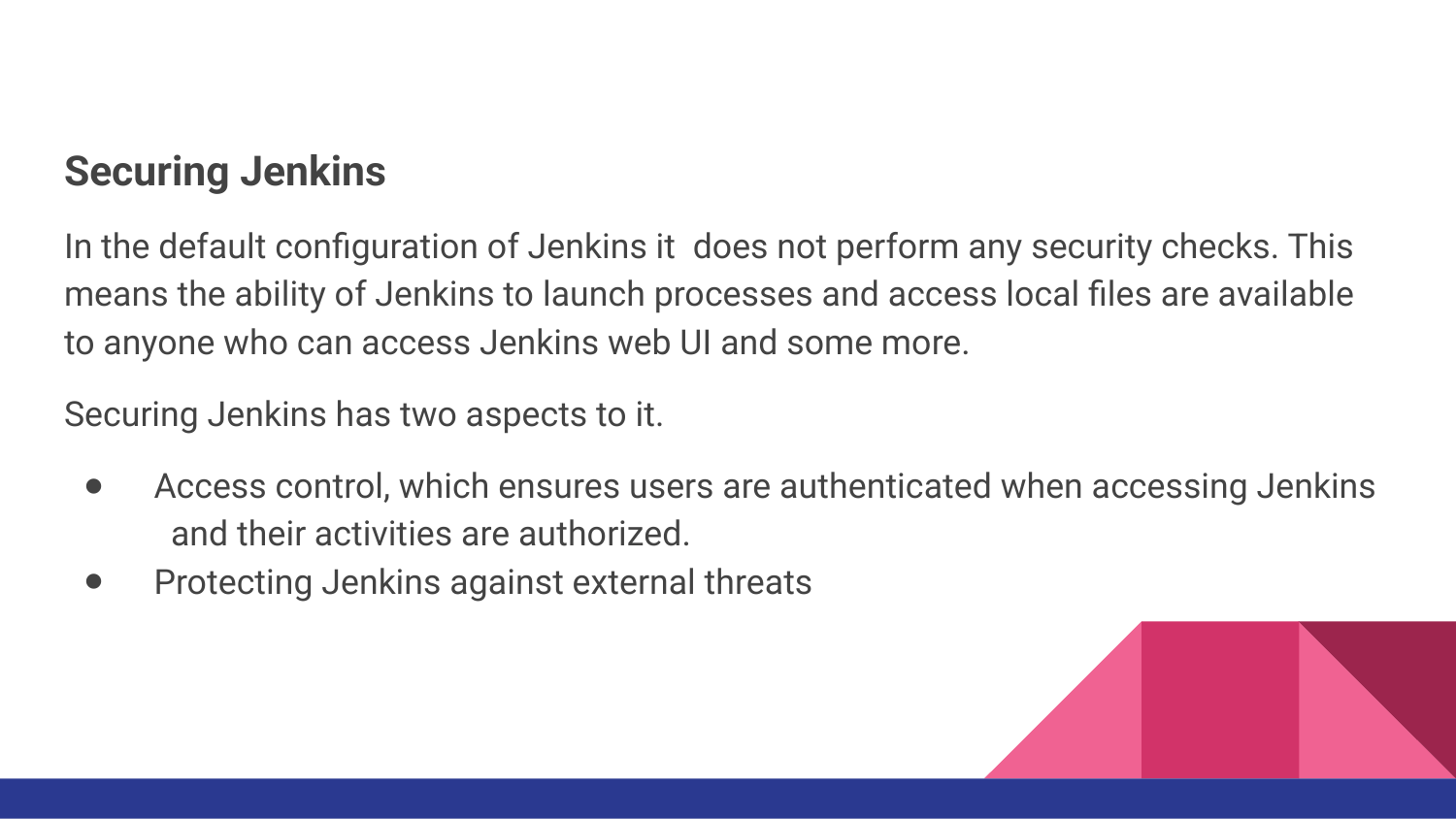

Securing Jenkins
In the default configuration of Jenkins it  does not perform any security checks. This means the ability of Jenkins to launch processes and access local files are available to anyone who can access Jenkins web UI and some more.
Securing Jenkins has two aspects to it.
  Access control, which ensures users are authenticated when accessing Jenkins      and their activities are authorized.
  Protecting Jenkins against external threats